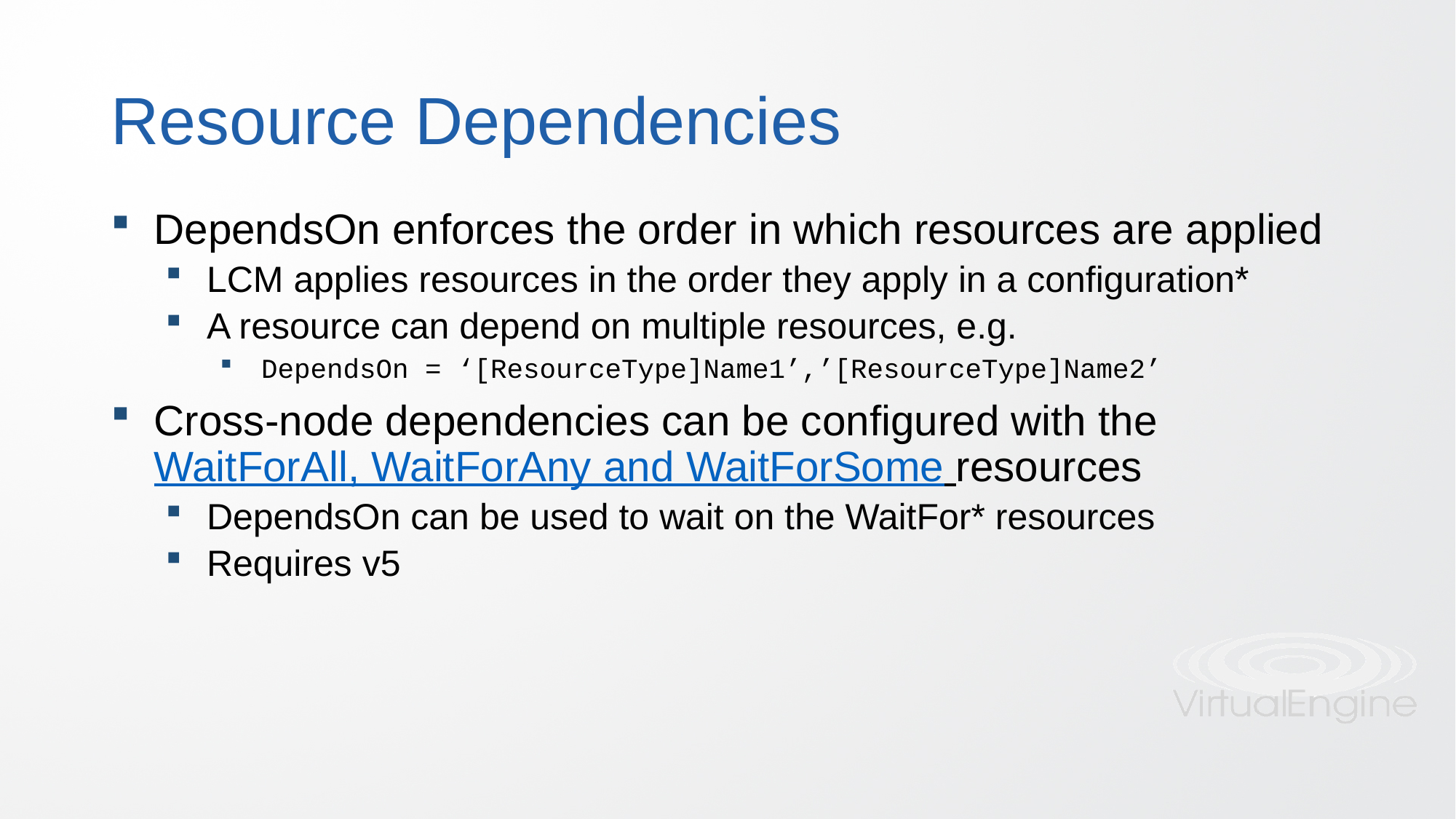

# Resource Dependencies
DependsOn enforces the order in which resources are applied
LCM applies resources in the order they apply in a configuration*
A resource can depend on multiple resources, e.g.
DependsOn = ‘[ResourceType]Name1’,’[ResourceType]Name2’
Cross-node dependencies can be configured with the  WaitForAll, WaitForAny and WaitForSome resources
DependsOn can be used to wait on the WaitFor* resources
Requires v5